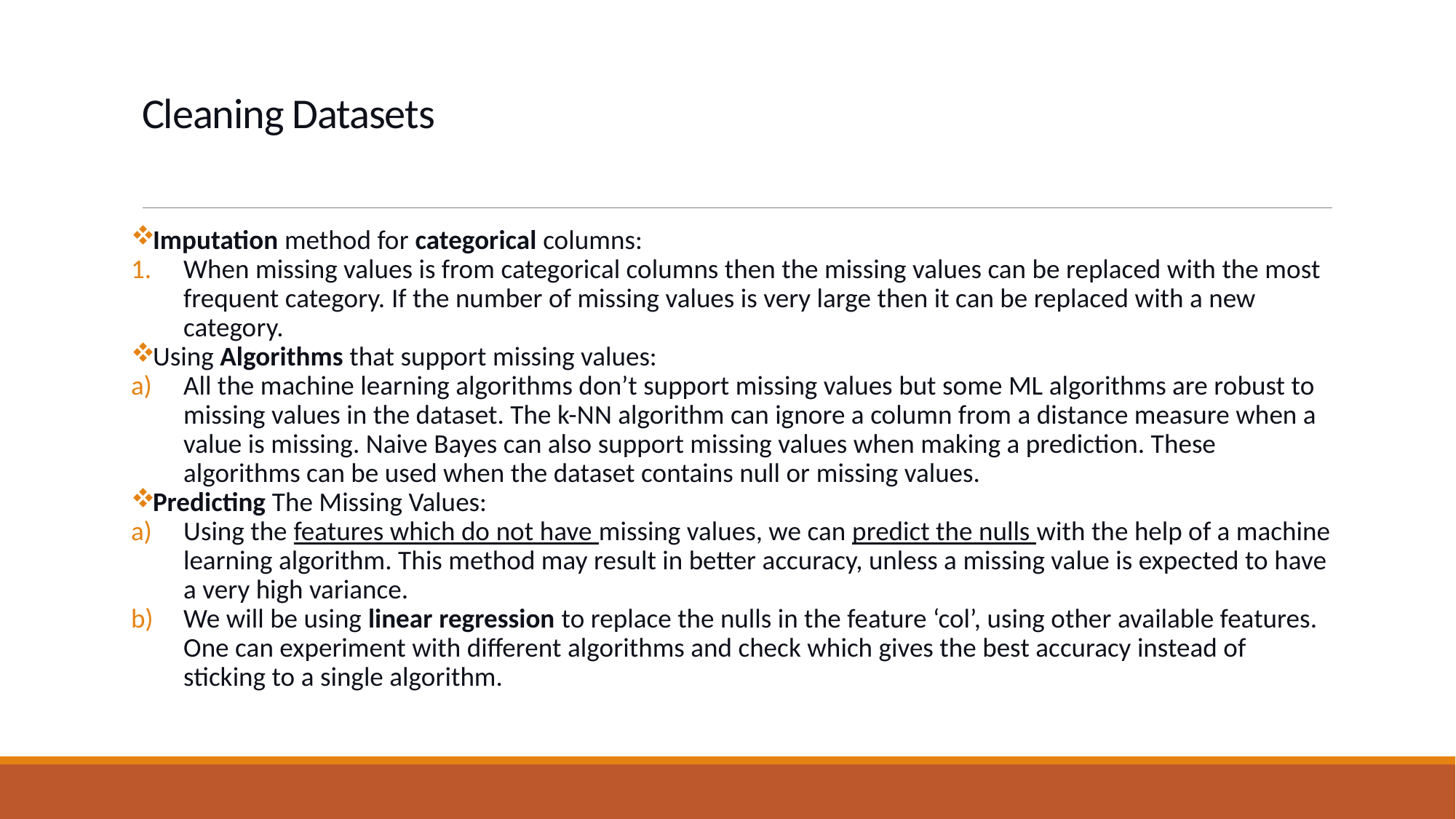

# Cleaning Datasets
Imputation method for categorical columns:
When missing values is from categorical columns then the missing values can be replaced with the most frequent category. If the number of missing values is very large then it can be replaced with a new category.
Using Algorithms that support missing values:
All the machine learning algorithms don’t support missing values but some ML algorithms are robust to missing values in the dataset. The k-NN algorithm can ignore a column from a distance measure when a value is missing. Naive Bayes can also support missing values when making a prediction. These algorithms can be used when the dataset contains null or missing values.
Predicting The Missing Values:
Using the features which do not have missing values, we can predict the nulls with the help of a machine learning algorithm. This method may result in better accuracy, unless a missing value is expected to have a very high variance.
We will be using linear regression to replace the nulls in the feature ‘col’, using other available features. One can experiment with different algorithms and check which gives the best accuracy instead of sticking to a single algorithm.